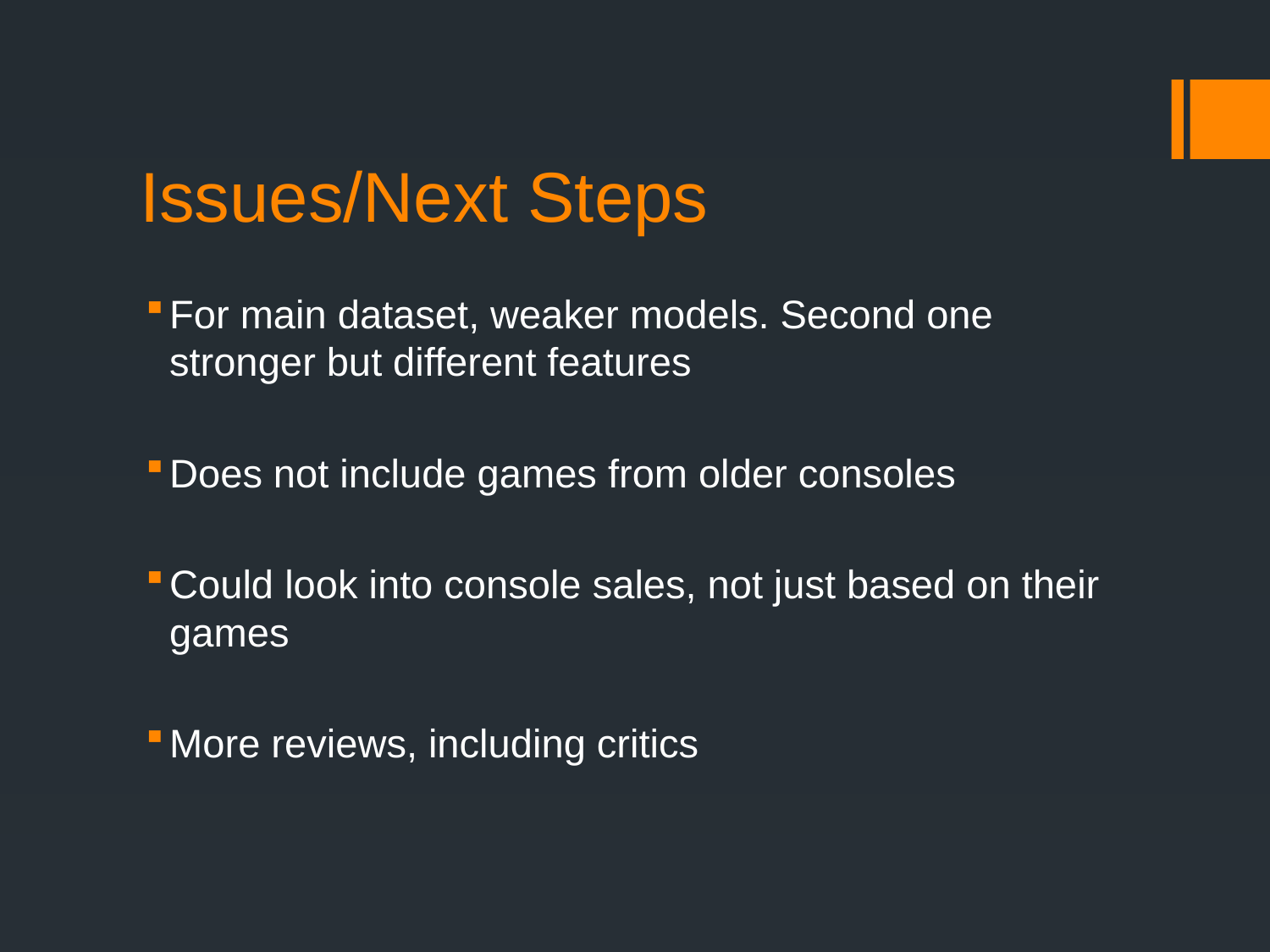

# Issues/Next Steps
For main dataset, weaker models. Second one stronger but different features

Does not include games from older consoles

Could look into console sales, not just based on their games

More reviews, including critics